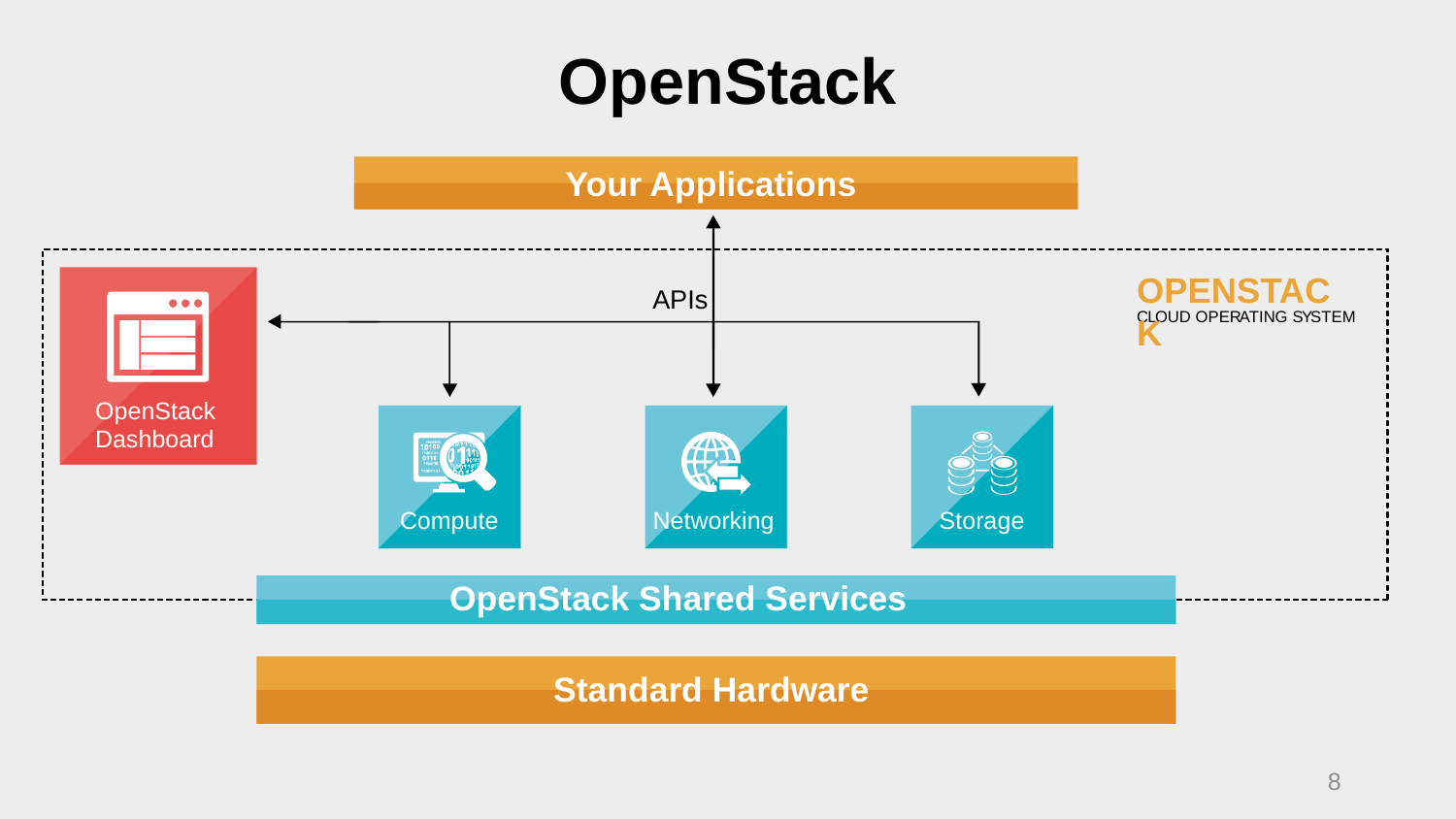

# OpenStack

Your Applications

OPENSTACK
APIs

C
L
OUD OPER
A
TING S
Y
STEM

OpenStack
Dashboard

Compute
Networking
Storage

OpenStack Shared Services

Standard Hardware

8